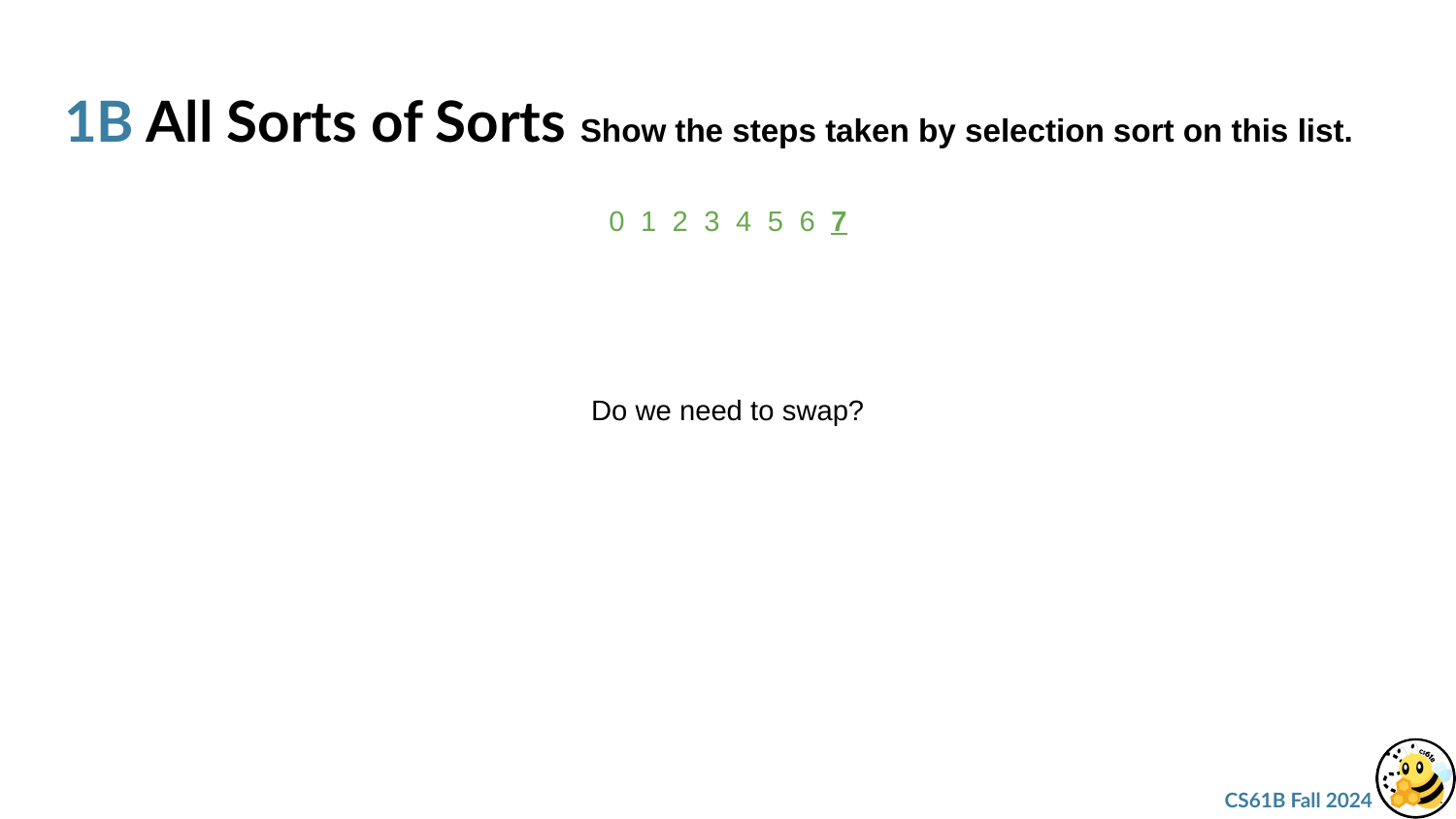

# 1B All Sorts of Sorts Show the steps taken by selection sort on this list.
0  1  2  3  4  5  6  7
Do we need to swap?